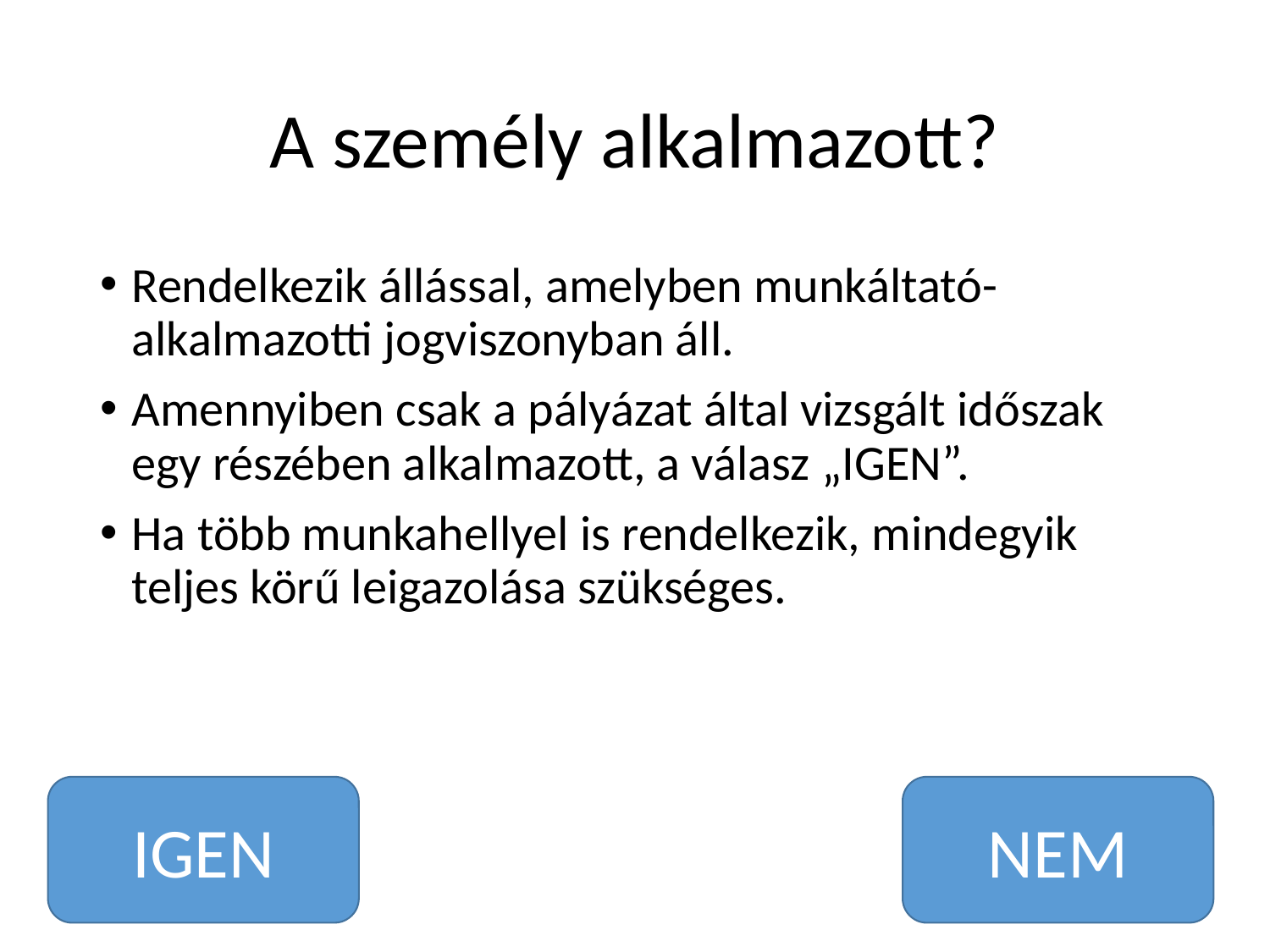

# A személy alkalmazott?
Rendelkezik állással, amelyben munkáltató-alkalmazotti jogviszonyban áll.
Amennyiben csak a pályázat által vizsgált időszak egy részében alkalmazott, a válasz „IGEN”.
Ha több munkahellyel is rendelkezik, mindegyik teljes körű leigazolása szükséges.
NEM
IGEN